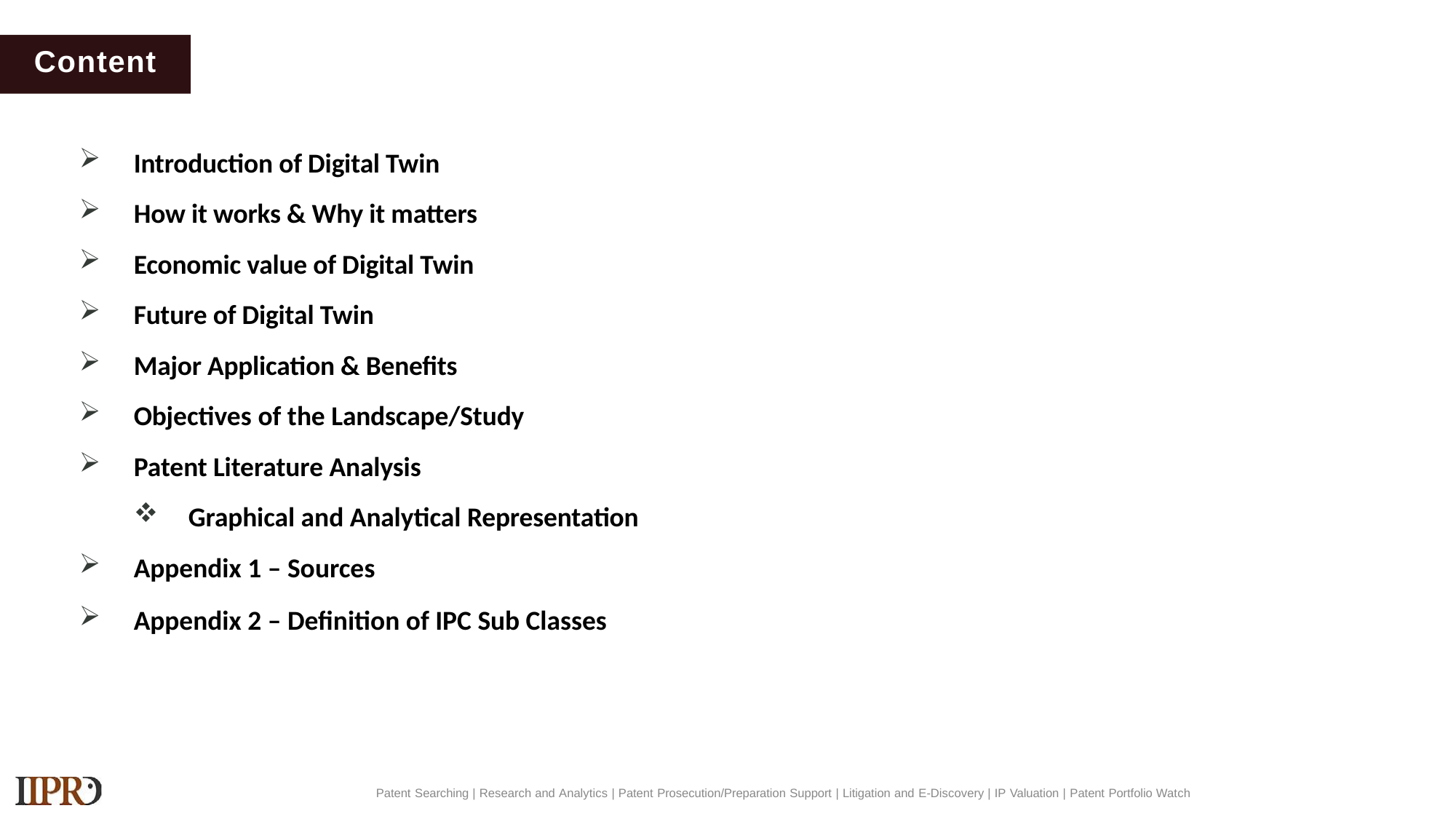

# Content
Introduction of Digital Twin
How it works & Why it matters
Economic value of Digital Twin
Future of Digital Twin
Major Application & Benefits
Objectives of the Landscape/Study
Patent Literature Analysis
Graphical and Analytical Representation
Appendix 1 – Sources
Appendix 2 – Definition of IPC Sub Classes

Patent Searching | Research and Analytics | Patent Prosecution/Preparation Support | Litigation and E-Discovery | IP Valuation | Patent Portfolio Watch